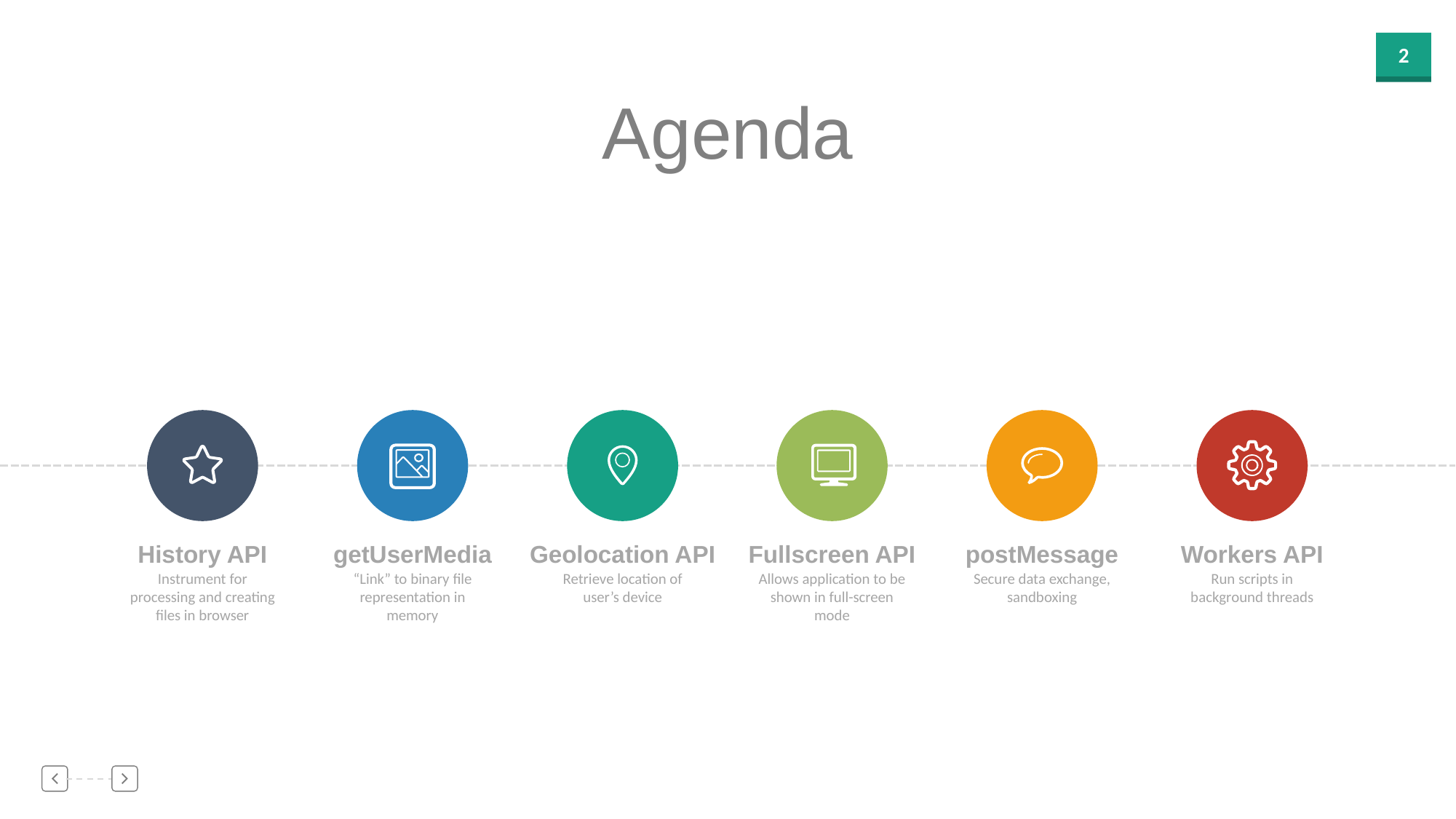

Agenda

History API
getUserMedia
Geolocation API
Fullscreen API
postMessage
Workers API
Instrument for processing and creating files in browser
“Link” to binary file representation in memory
Retrieve location of user’s device

Allows application to be shown in full-screen mode
Secure data exchange, sandboxing
Run scripts in background threads